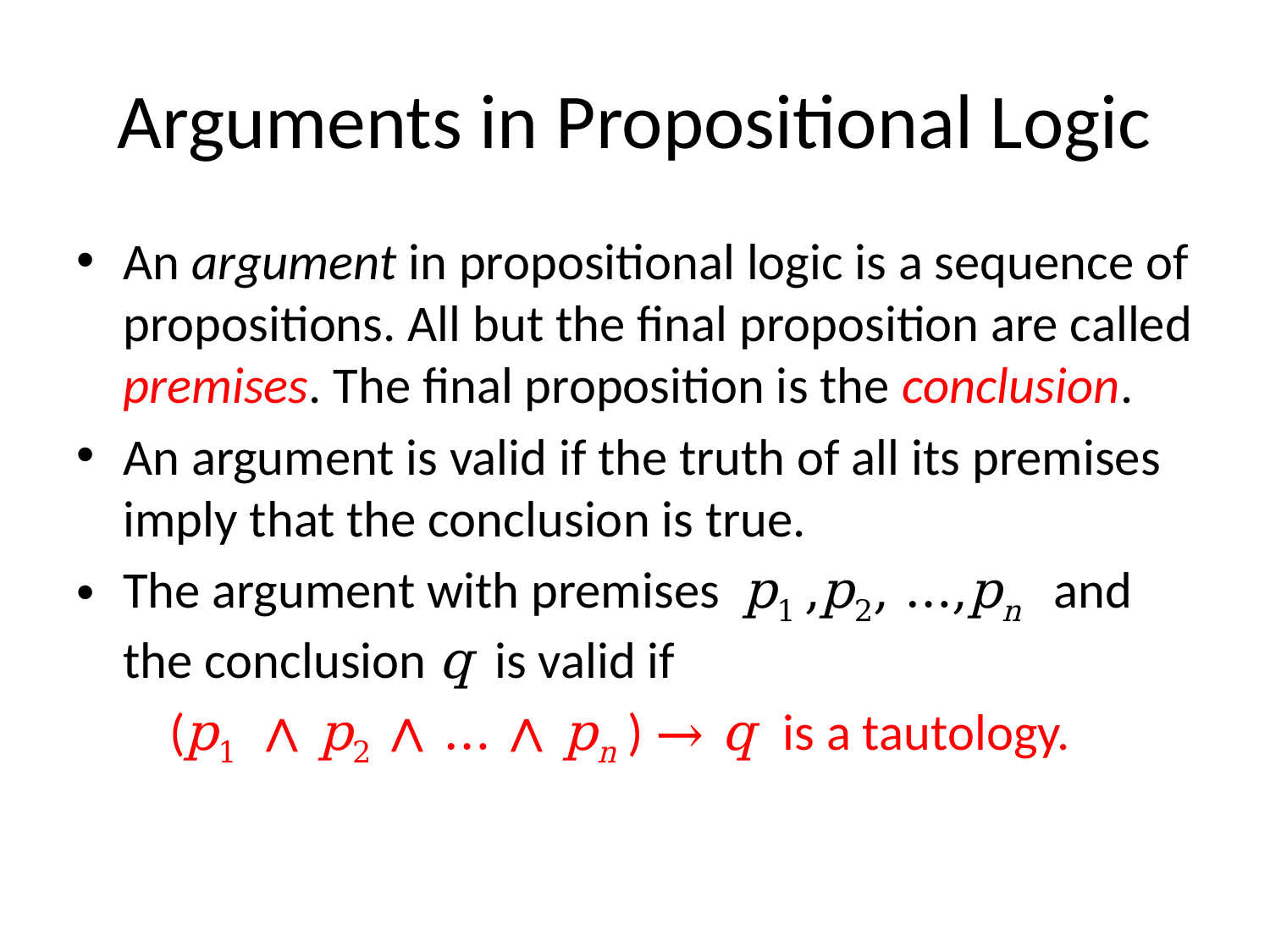

# Arguments in Propositional Logic
An argument in propositional logic is a sequence of propositions. All but the final proposition are called premises. The final proposition is the conclusion.
An argument is valid if the truth of all its premises imply that the conclusion is true.
The argument with premises  p1 ,p2, …,pn  and the conclusion q  is valid if
        (p1  ∧ p2 ∧ … ∧ pn ) → q  is a tautology.